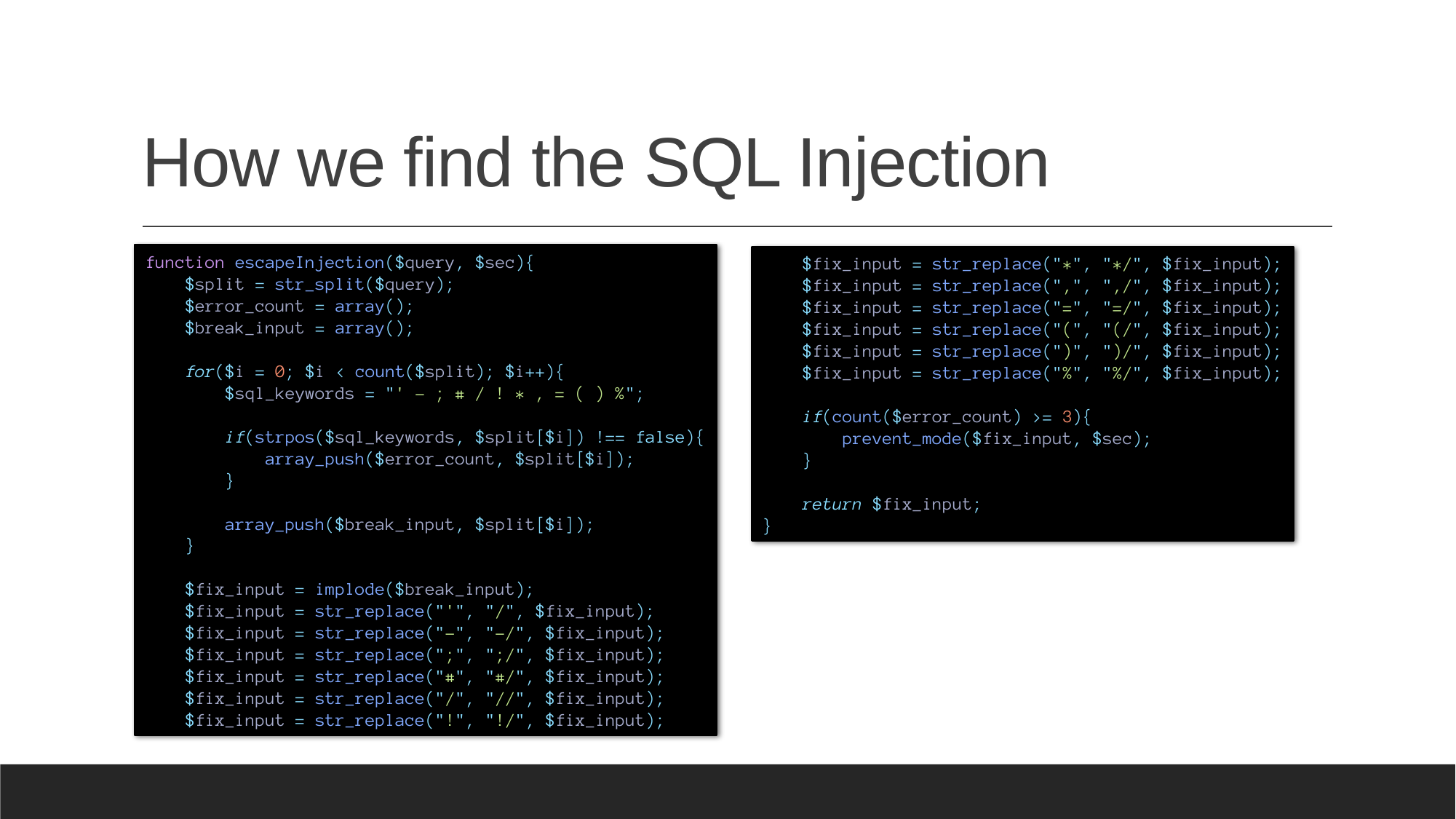

# How we find the SQL Injection
function escapeInjection($query, $sec){
    $split = str_split($query);
    $error_count = array();
    $break_input = array();
    for($i = 0; $i < count($split); $i++){
        $sql_keywords = "' - ; # / ! * , = ( ) %";
        if(strpos($sql_keywords, $split[$i]) !== false){
            array_push($error_count, $split[$i]);
        }
        array_push($break_input, $split[$i]);
    }
    $fix_input = implode($break_input);
    $fix_input = str_replace("'", "/", $fix_input);
    $fix_input = str_replace("-", "-/", $fix_input);
    $fix_input = str_replace(";", ";/", $fix_input);
    $fix_input = str_replace("#", "#/", $fix_input);
    $fix_input = str_replace("/", "//", $fix_input);
    $fix_input = str_replace("!", "!/", $fix_input);
    $fix_input = str_replace("*", "*/", $fix_input);
    $fix_input = str_replace(",", ",/", $fix_input);
    $fix_input = str_replace("=", "=/", $fix_input);
    $fix_input = str_replace("(", "(/", $fix_input);
    $fix_input = str_replace(")", ")/", $fix_input);
    $fix_input = str_replace("%", "%/", $fix_input);
    if(count($error_count) >= 3){
        prevent_mode($fix_input, $sec);
    }
    return $fix_input;
}